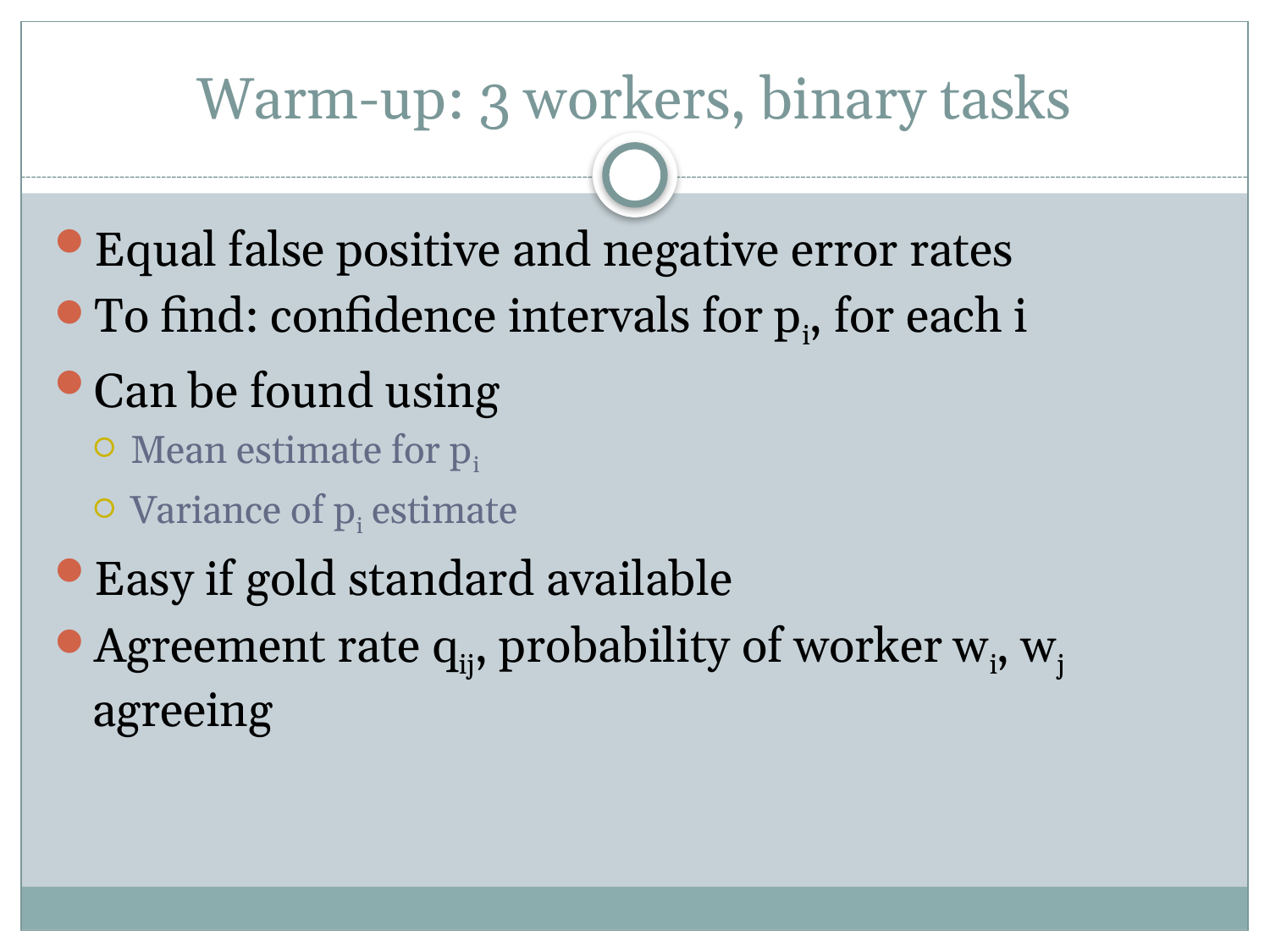

# Warm-up: 3 workers, binary tasks
Equal false positive and negative error rates
To find: confidence intervals for pi, for each i
Can be found using
Mean estimate for pi
Variance of pi estimate
Easy if gold standard available
Agreement rate qij, probability of worker wi, wj agreeing